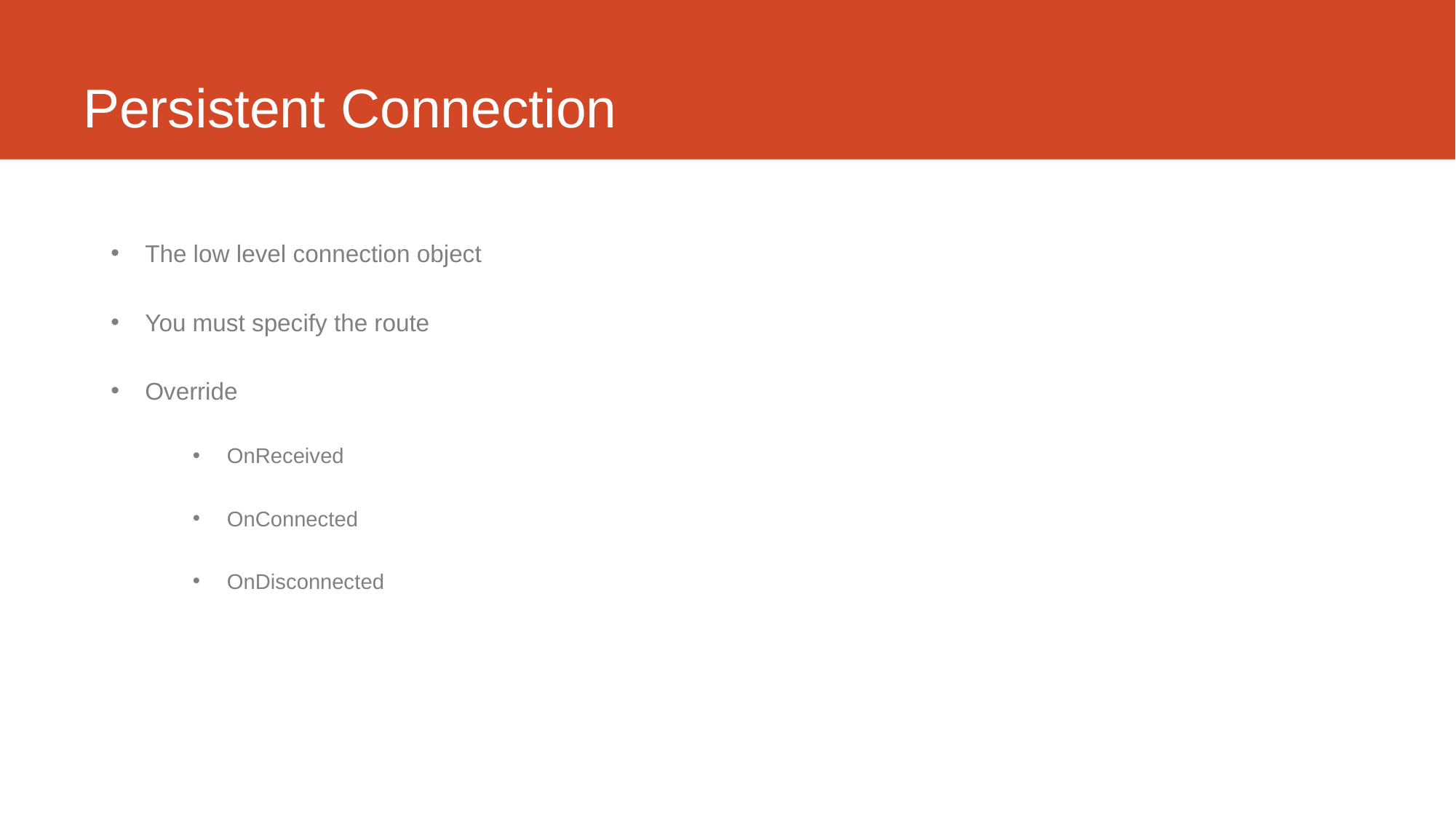

# Persistent Connection
The low level connection object
You must specify the route
Override
OnReceived
OnConnected
OnDisconnected